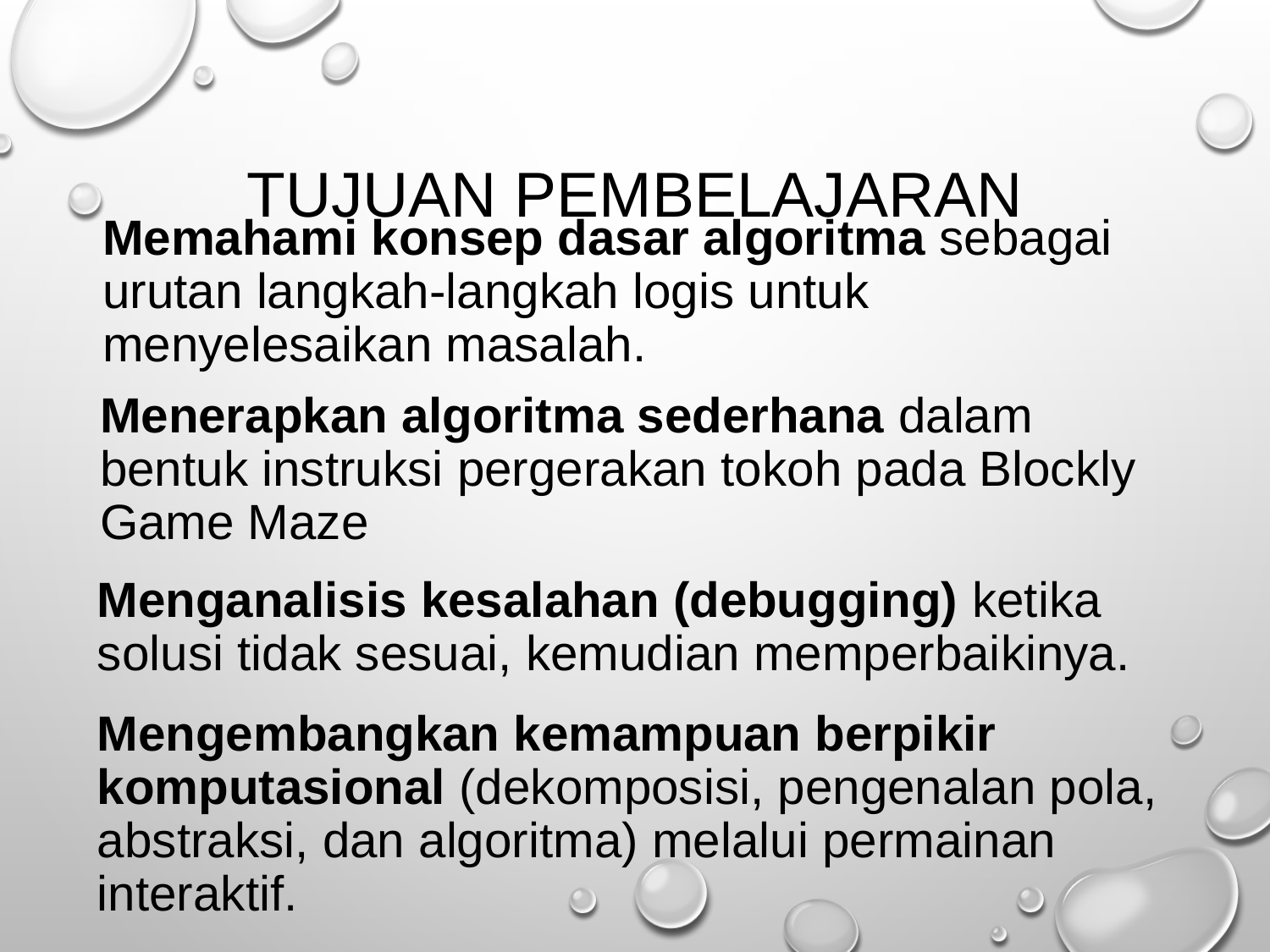

# TUJUAN PEMBELAJARAN
Memahami konsep dasar algoritma sebagai urutan langkah-langkah logis untuk menyelesaikan masalah.
Menerapkan algoritma sederhana dalam bentuk instruksi pergerakan tokoh pada Blockly Game Maze
Menganalisis kesalahan (debugging) ketika solusi tidak sesuai, kemudian memperbaikinya.
Mengembangkan kemampuan berpikir komputasional (dekomposisi, pengenalan pola, abstraksi, dan algoritma) melalui permainan interaktif.